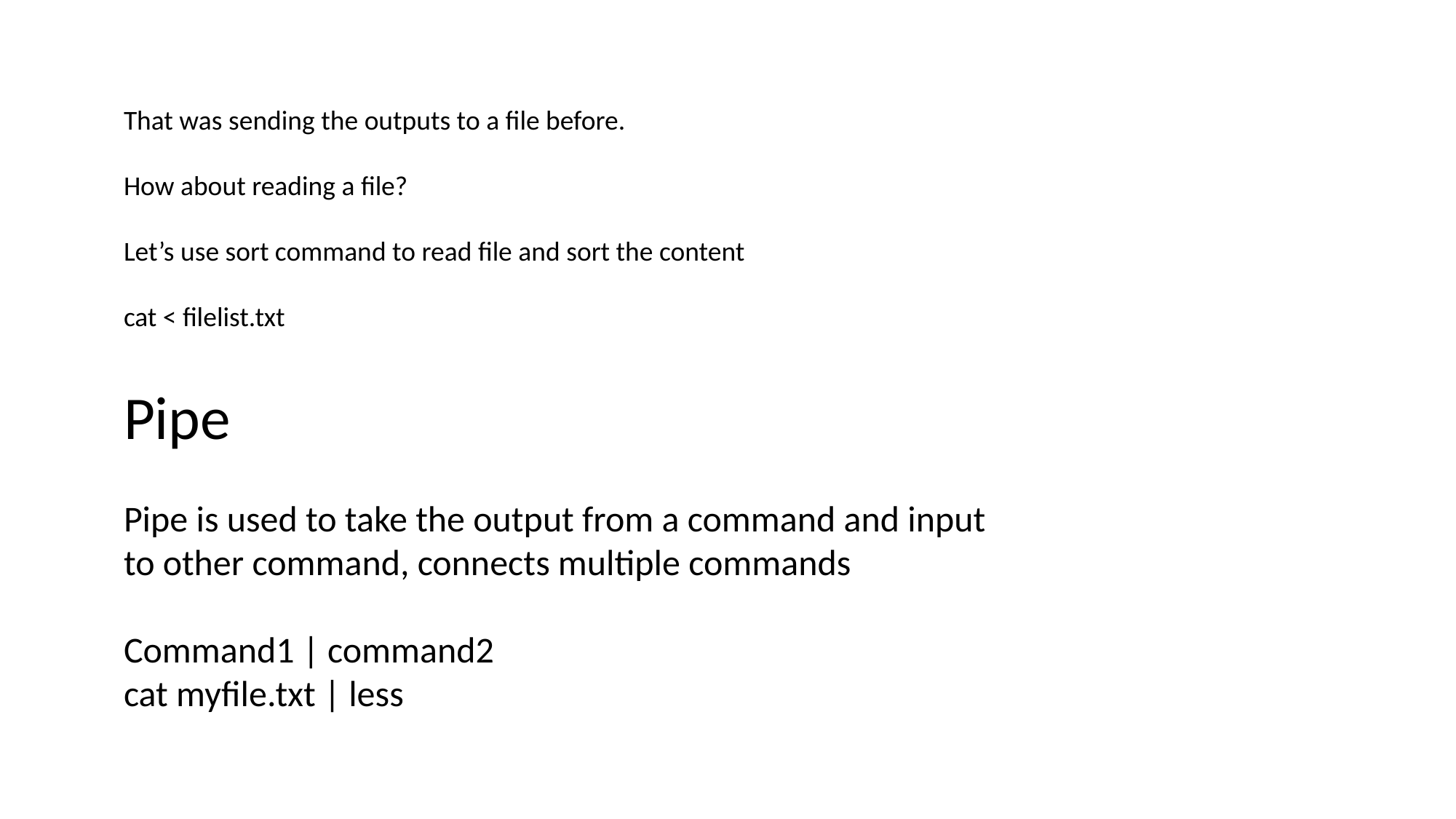

That was sending the outputs to a file before.

How about reading a file?

Let’s use sort command to read file and sort the content

cat < filelist.txt

Pipe

Pipe is used to take the output from a command and input to other command, connects multiple commands

Command1 | command2
cat myfile.txt | less